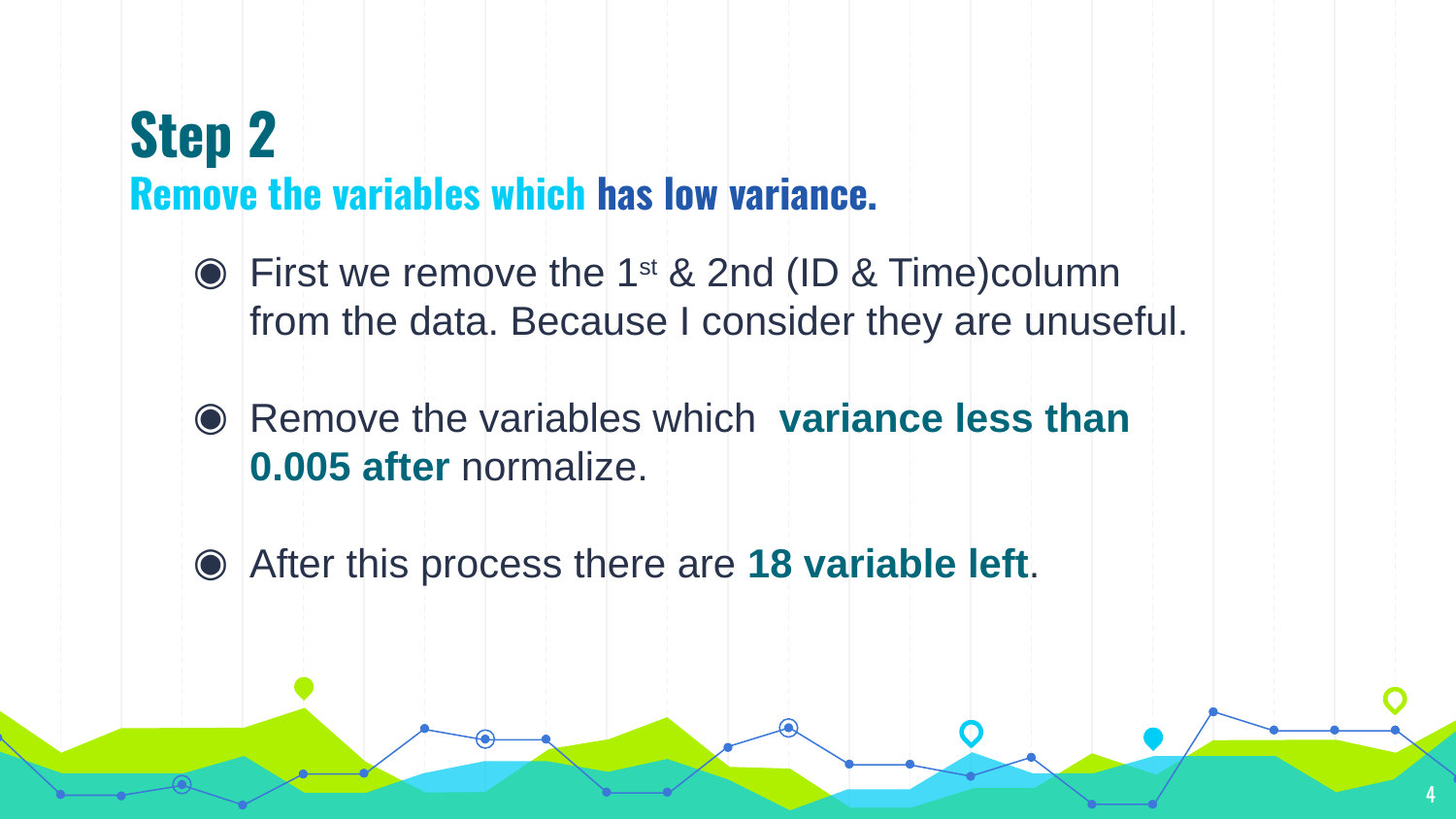

# Step 2 Remove the variables which has low variance.

First we remove the 1st & 2nd (ID & Time)column from the data. Because I consider they are unuseful.

Remove the variables which  variance less than 0.005 after normalize.

After this process there are 18 variable left.

4